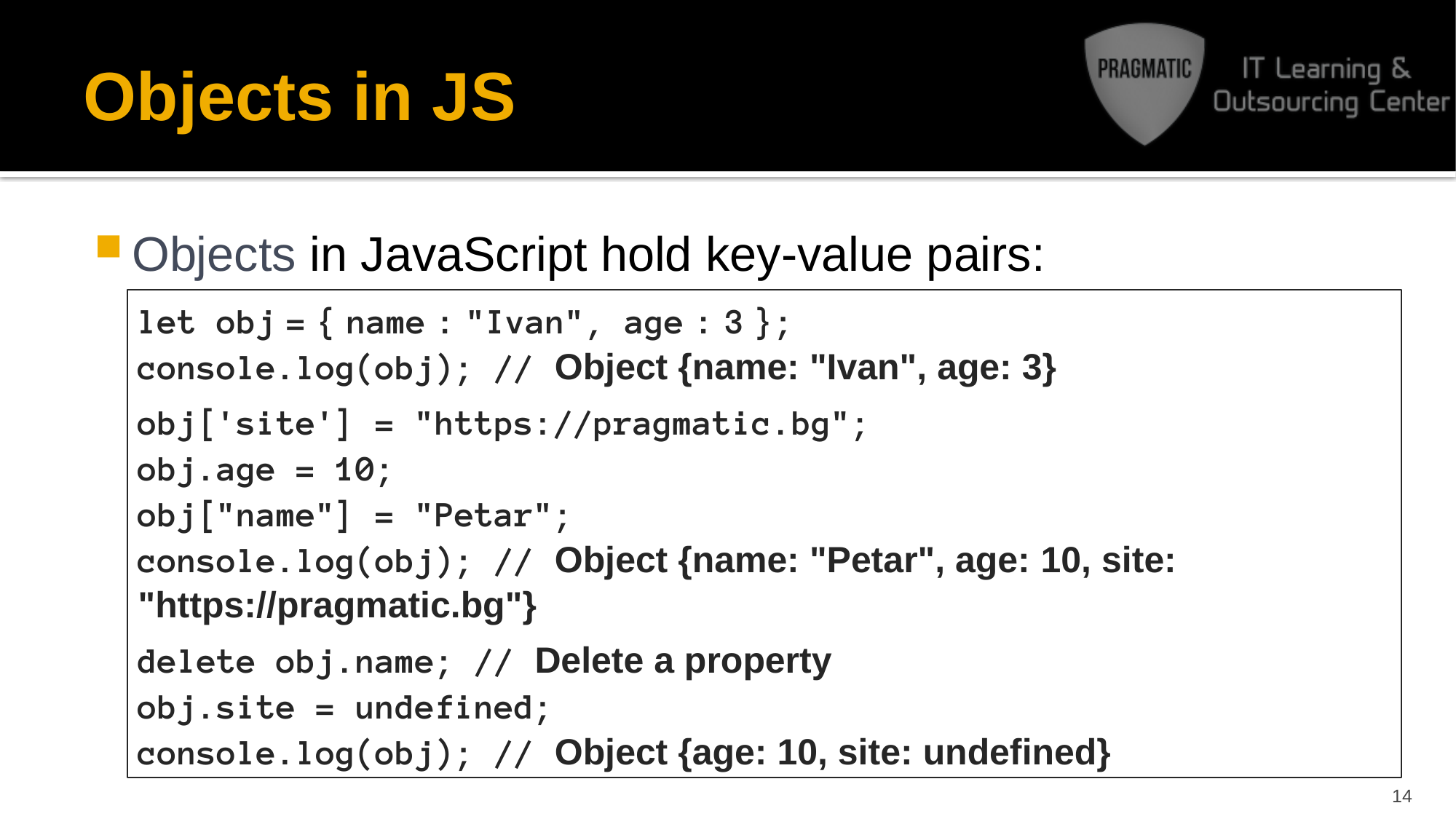

# Objects in JS
Objects in JavaScript hold key-value pairs:
let obj = { name : "Ivan", age : 3 };
console.log(obj); // Object {name: "Ivan", age: 3}
obj['site'] = "https://pragmatic.bg";
obj.age = 10;
obj["name"] = "Petar";
console.log(obj); // Object {name: "Petar", age: 10, site: "https://pragmatic.bg"}
delete obj.name; // Delete a property
obj.site = undefined;
console.log(obj); // Object {age: 10, site: undefined}
14